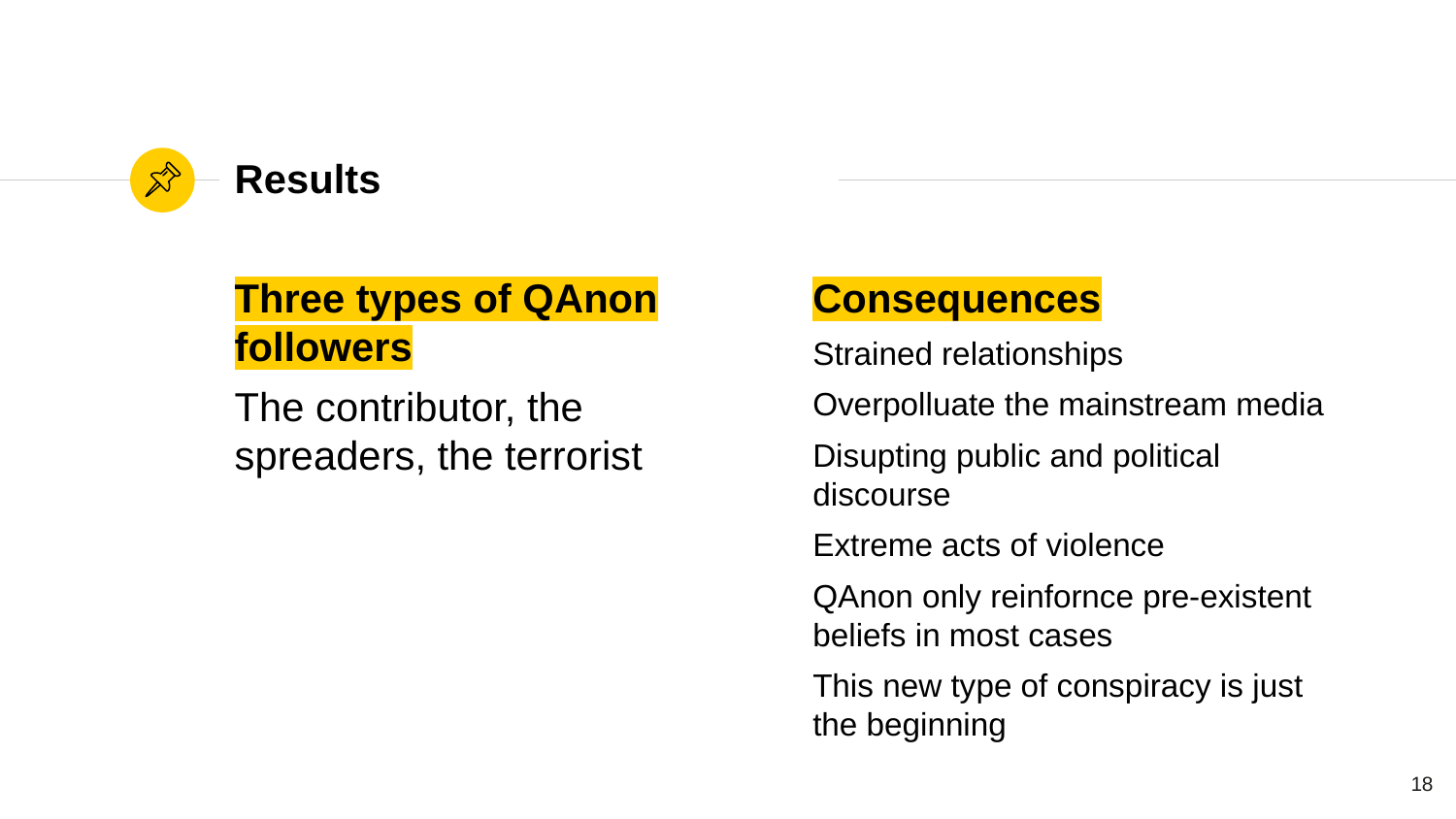

# Results

Three types of QAnon followers
The contributor, the spreaders, the terrorist
Consequences
Strained relationships
Overpolluate the mainstream media
Disupting public and political discourse
Extreme acts of violence
QAnon only reinfornce pre-existent beliefs in most cases
This new type of conspiracy is just the beginning

18